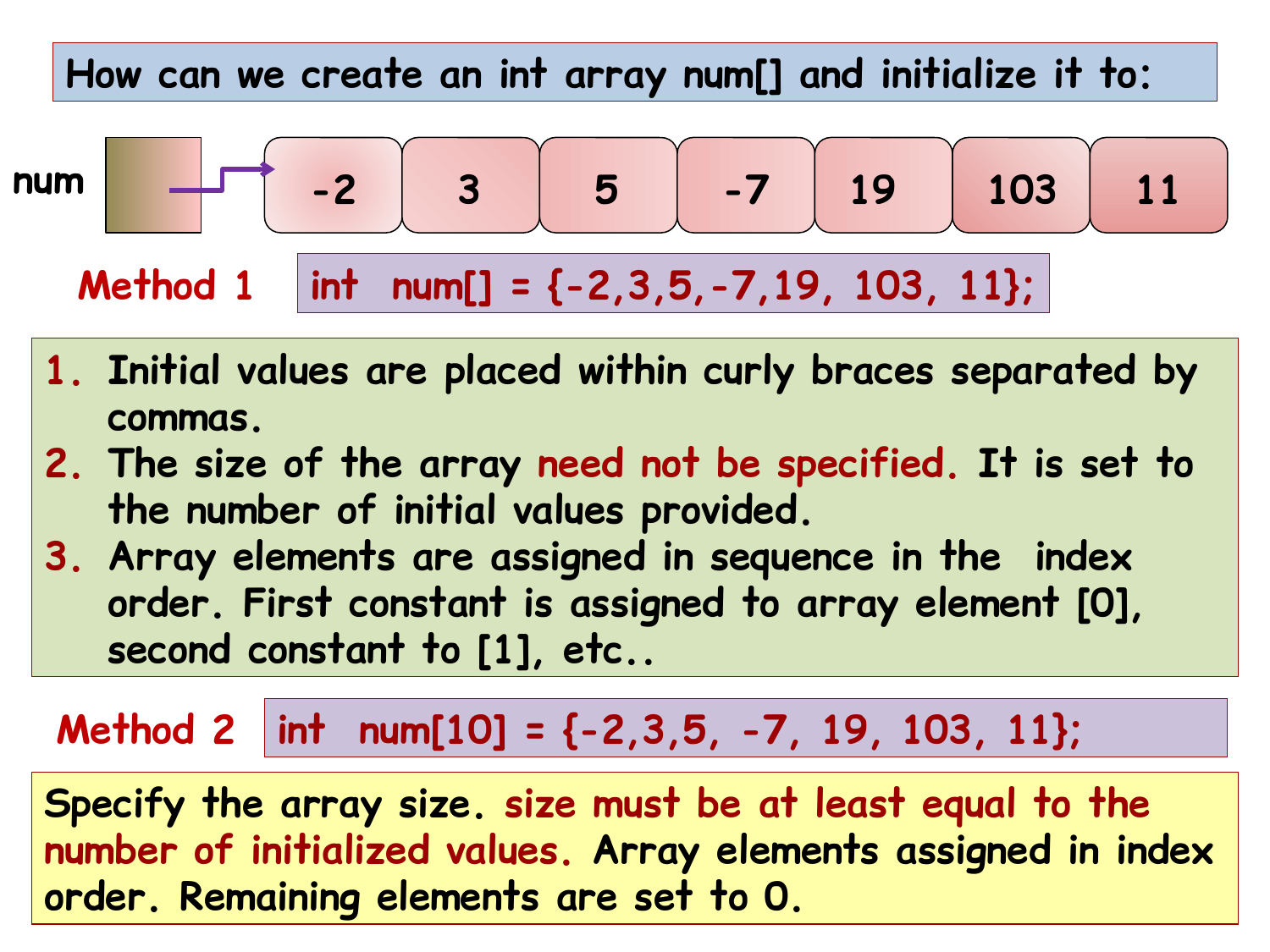

How can we create an int array num[] and initialize it to:

num
-2
3
5
-7
19
103
11
Method 1
int  num[] = {-2,3,5,-7,19, 103, 11};
Initial values are placed within curly braces separated by commas.
The size of the array need not be specified. It is set to the number of initial values provided.
Array elements are assigned in sequence in the  index order. First constant is assigned to array element [0], second constant to [1], etc..
Method 2
int  num[10] = {-2,3,5, -7, 19, 103, 11};
Specify the array size. size must be at least equal to the number of initialized values. Array elements assigned in index order. Remaining elements are set to 0.
11
Esc101, Programming